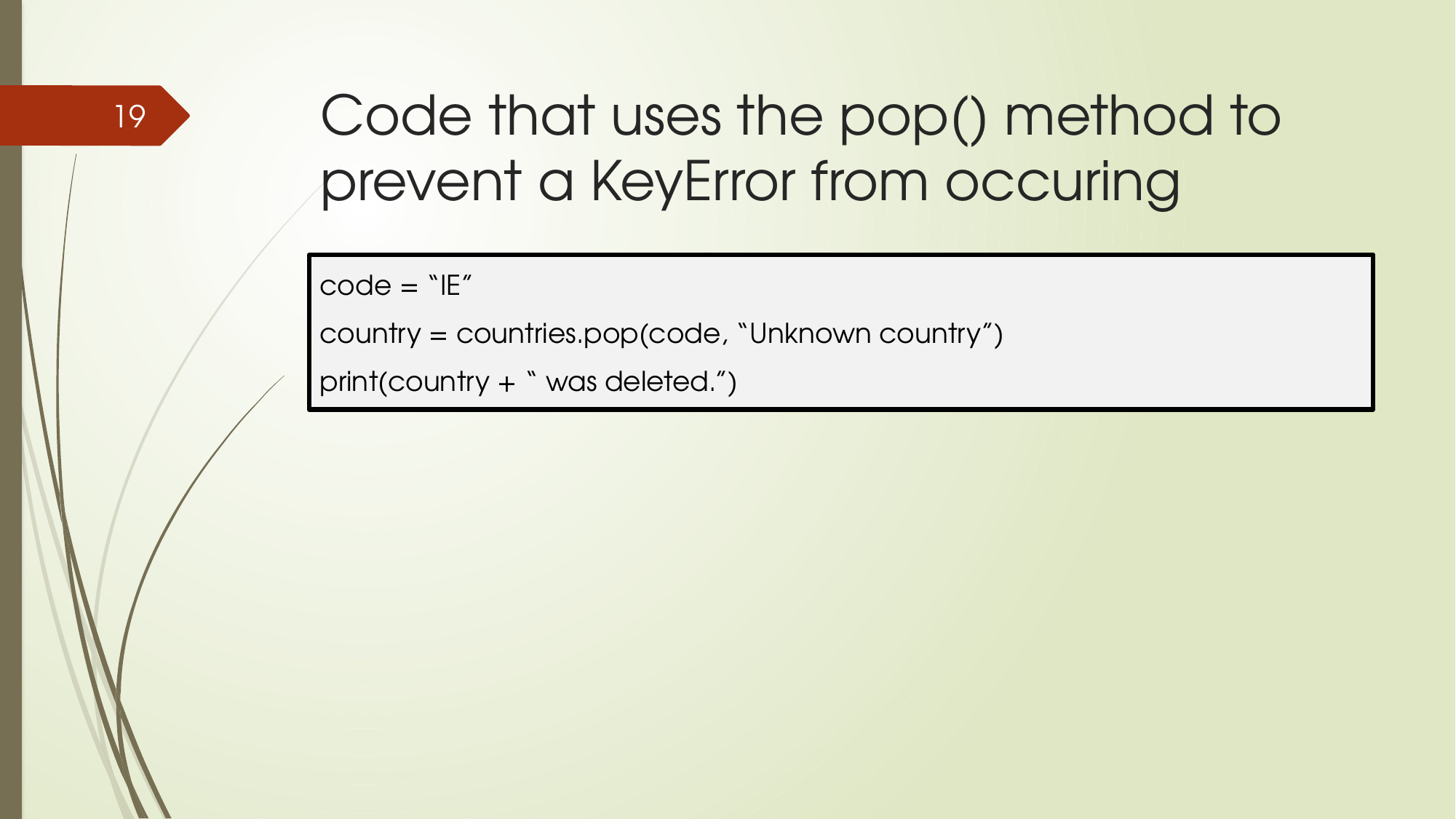

# Code that uses the pop() method to prevent a KeyError from occuring
19
code = “IE”
country = countries.pop(code, “Unknown country”)
print(country + “ was deleted.”)